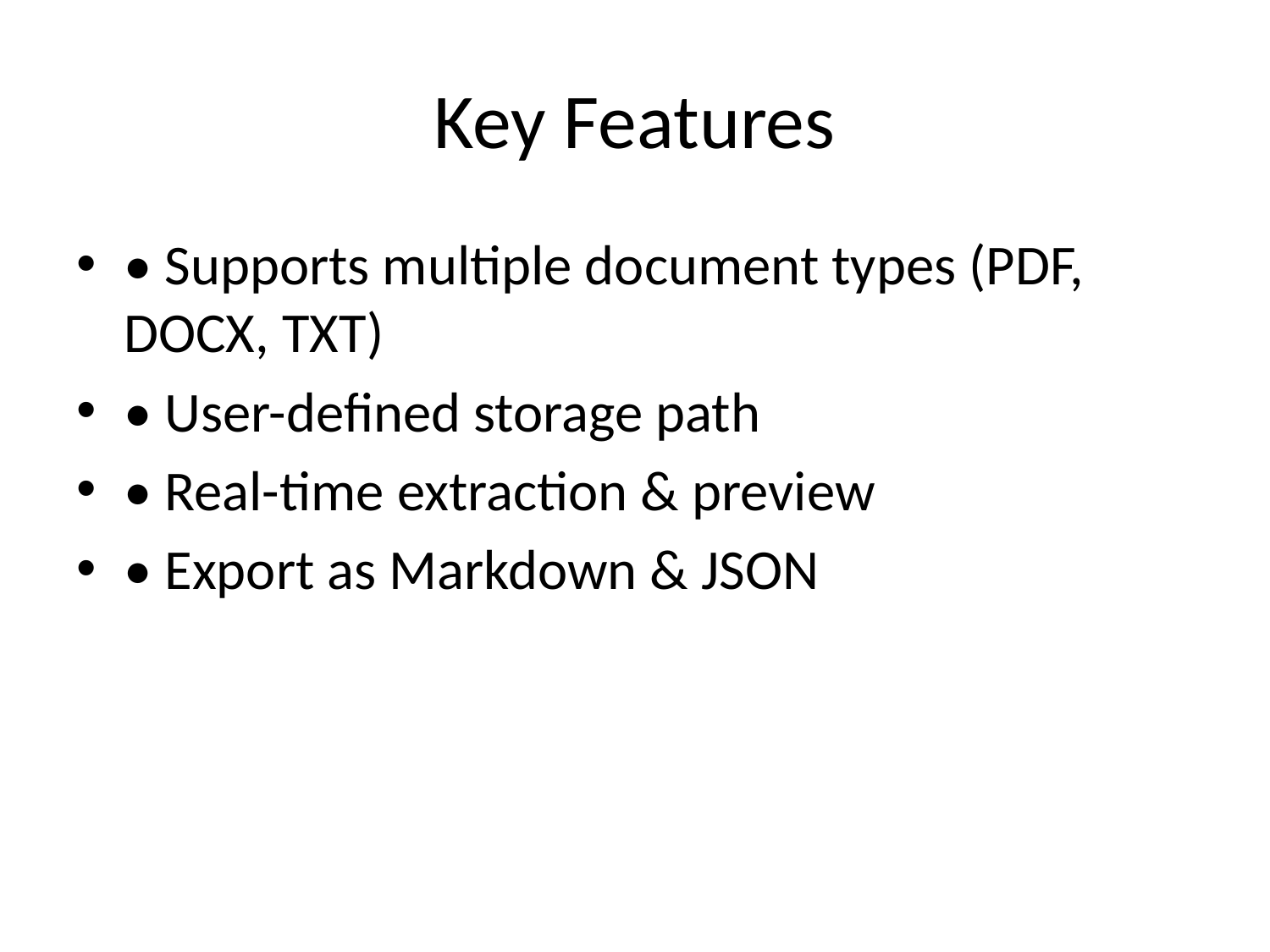

# Key Features
• Supports multiple document types (PDF, DOCX, TXT)
• User-defined storage path
• Real-time extraction & preview
• Export as Markdown & JSON